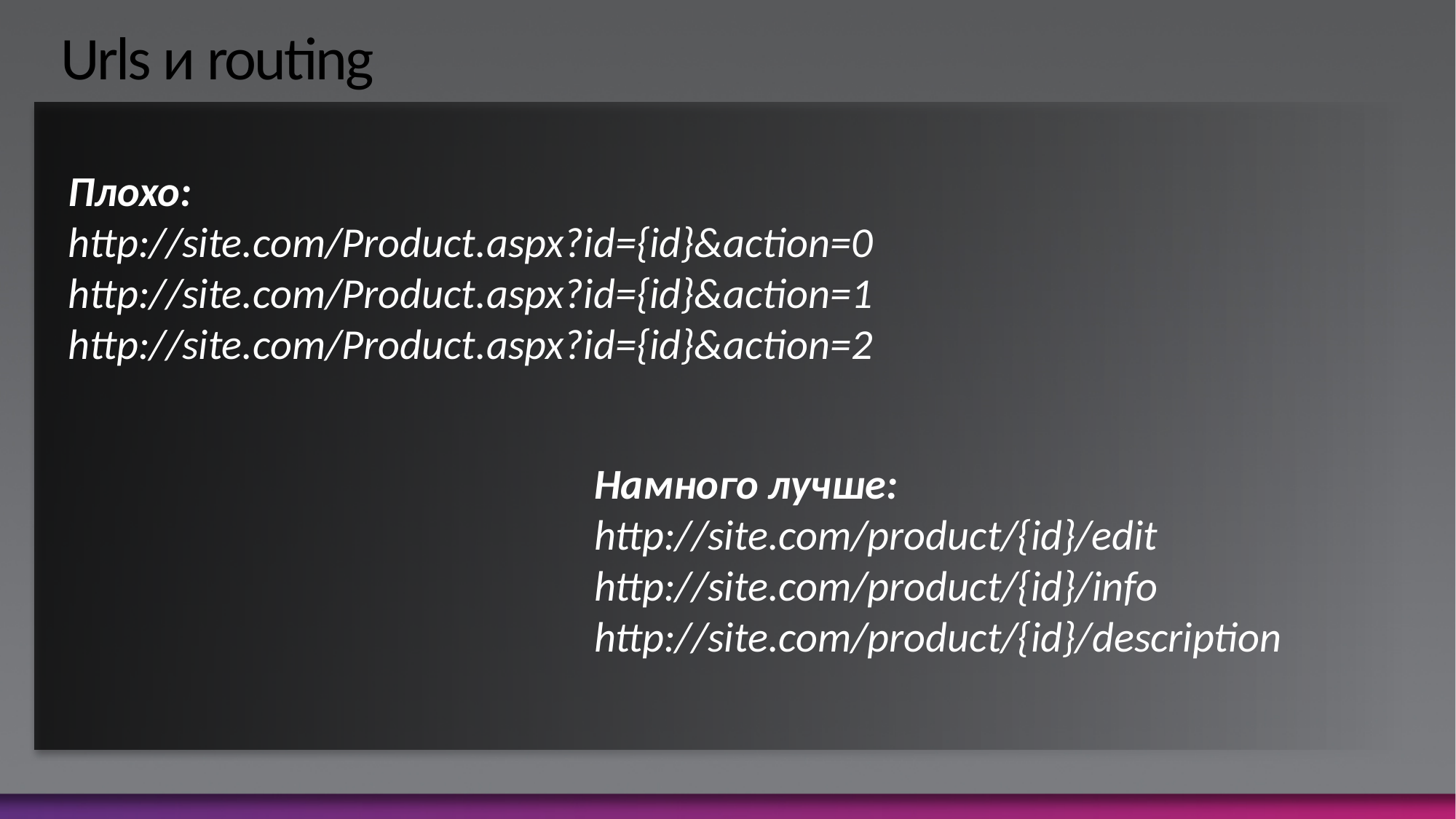

# Urls и routing

Плохо:
http://site.com/Product.aspx?id={id}&action=0
http://site.com/Product.aspx?id={id}&action=1
http://site.com/Product.aspx?id={id}&action=2
Намного лучше:
http://site.com/product/{id}/edit
http://site.com/product/{id}/info
http://site.com/product/{id}/description